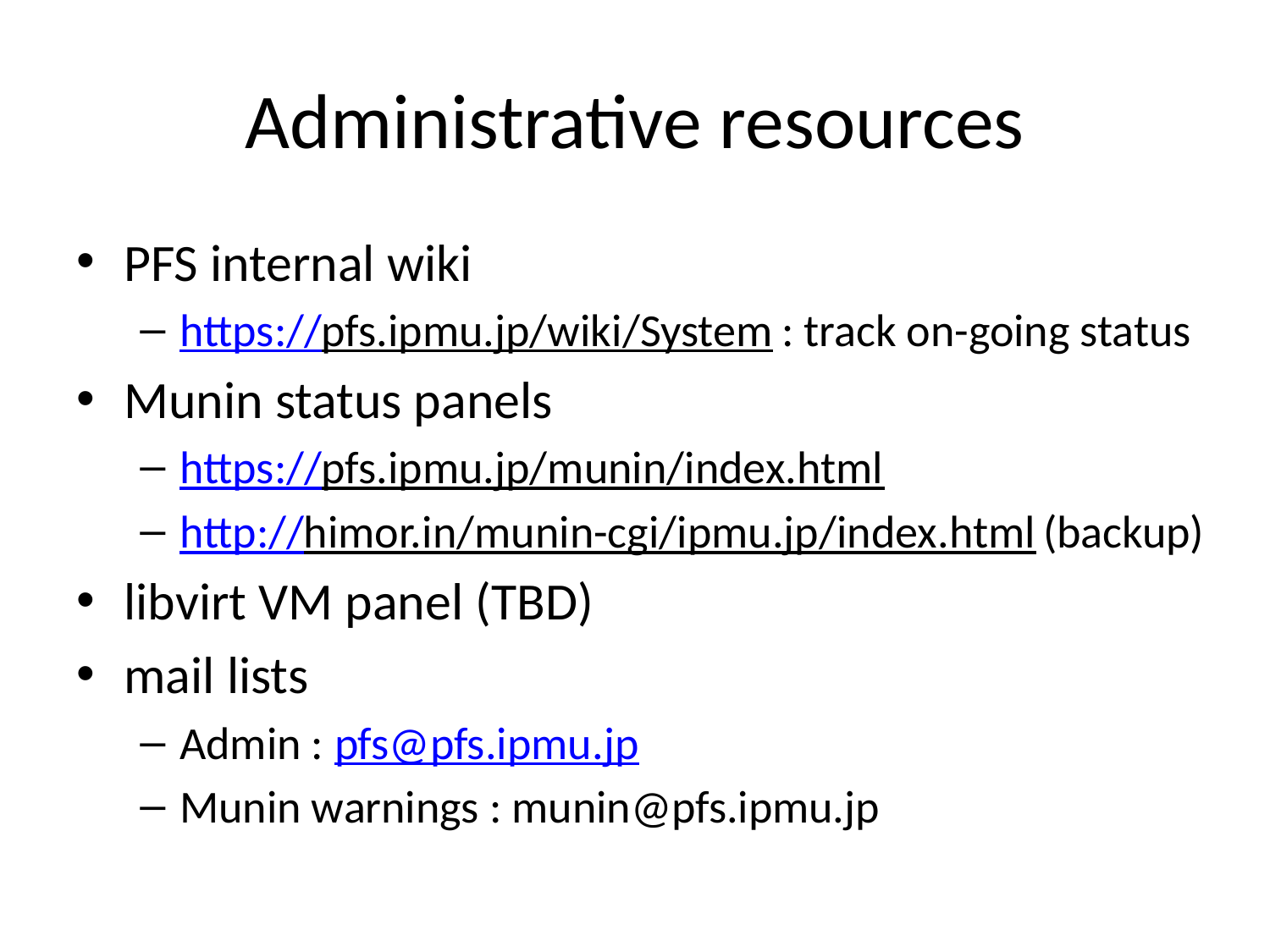

# Administrative resources
PFS internal wiki
https://pfs.ipmu.jp/wiki/System : track on-going status
Munin status panels
https://pfs.ipmu.jp/munin/index.html
http://himor.in/munin-cgi/ipmu.jp/index.html (backup)
libvirt VM panel (TBD)
mail lists
Admin : pfs@pfs.ipmu.jp
Munin warnings : munin@pfs.ipmu.jp